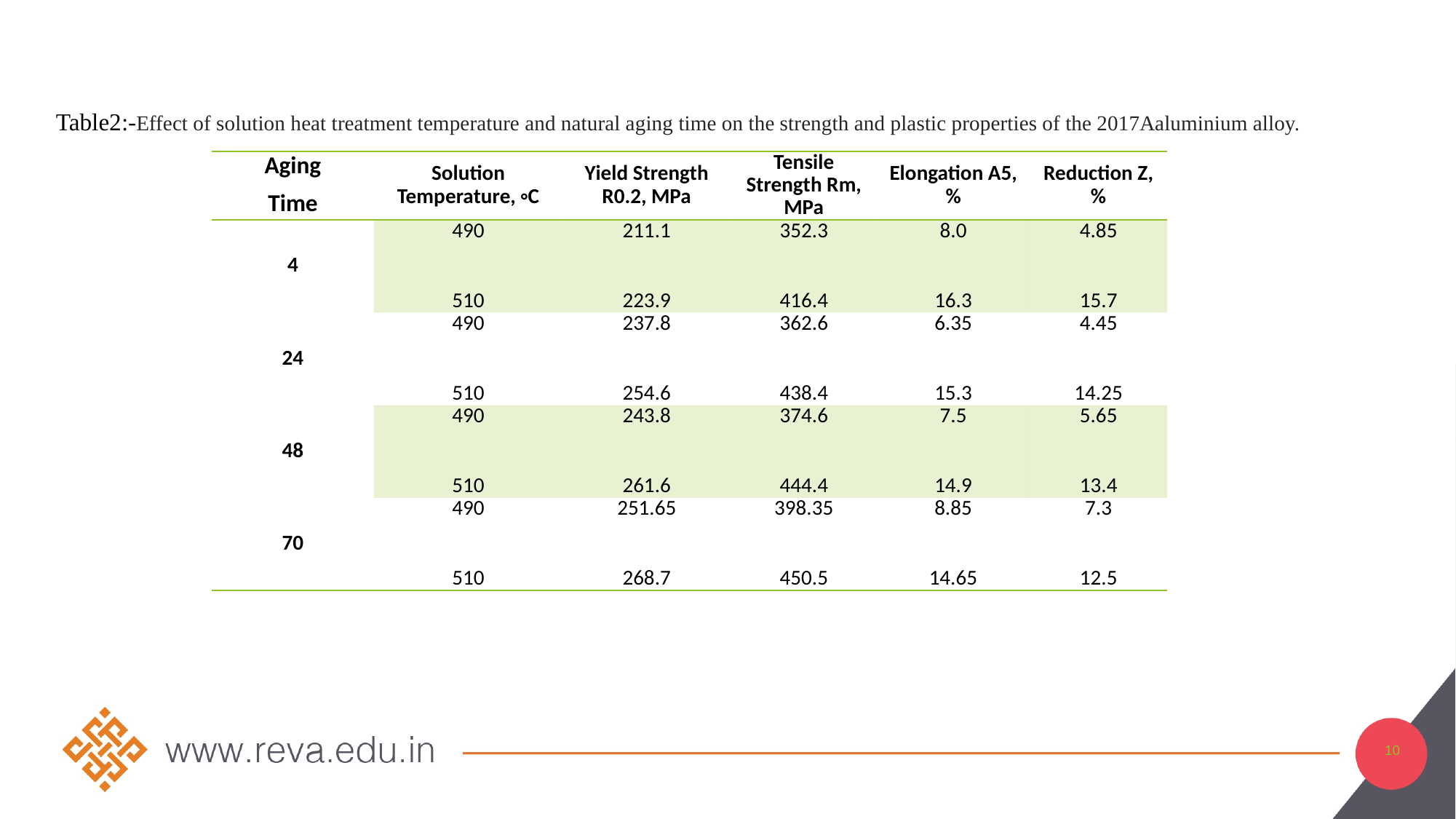

Table2:-Effect of solution heat treatment temperature and natural aging time on the strength and plastic properties of the 2017Aaluminium alloy.
| Aging Time | Solution Temperature, ◦C | Yield Strength R0.2, MPa | Tensile Strength Rm, MPa | Elongation A5, % | Reduction Z, % |
| --- | --- | --- | --- | --- | --- |
| 4 | 490   510 | 211.1   223.9 | 352.3   416.4 | 8.0   16.3 | 4.85   15.7 |
| 24 | 490   510 | 237.8   254.6 | 362.6   438.4 | 6.35   15.3 | 4.45   14.25 |
| 48 | 490   510 | 243.8   261.6 | 374.6   444.4 | 7.5   14.9 | 5.65   13.4 |
| 70 | 490   510 | 251.65   268.7 | 398.35   450.5 | 8.85   14.65 | 7.3   12.5 |

10